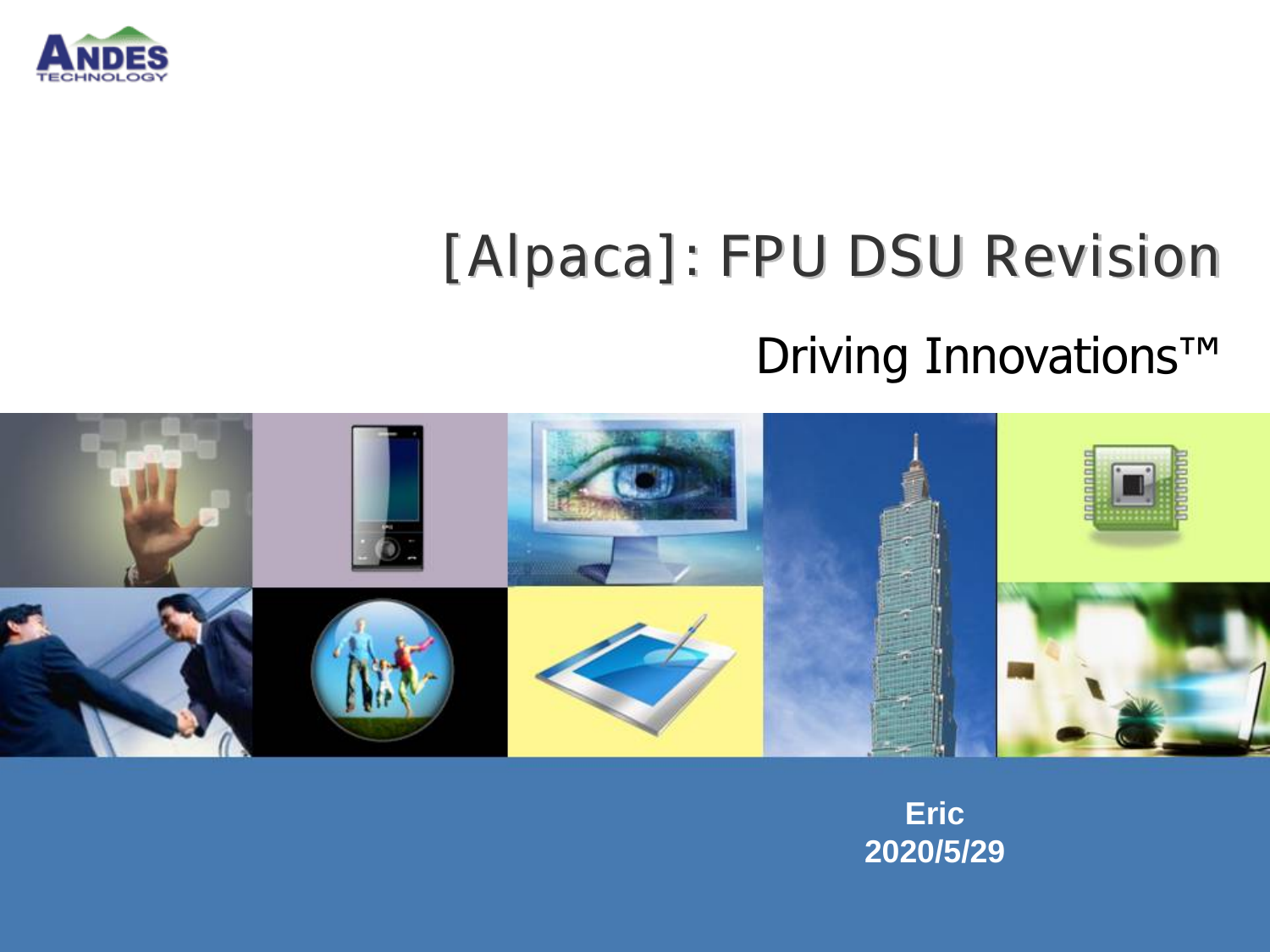

# [Alpaca]: FPU DSU Revision
Driving Innovations™
Eric
2020/5/29